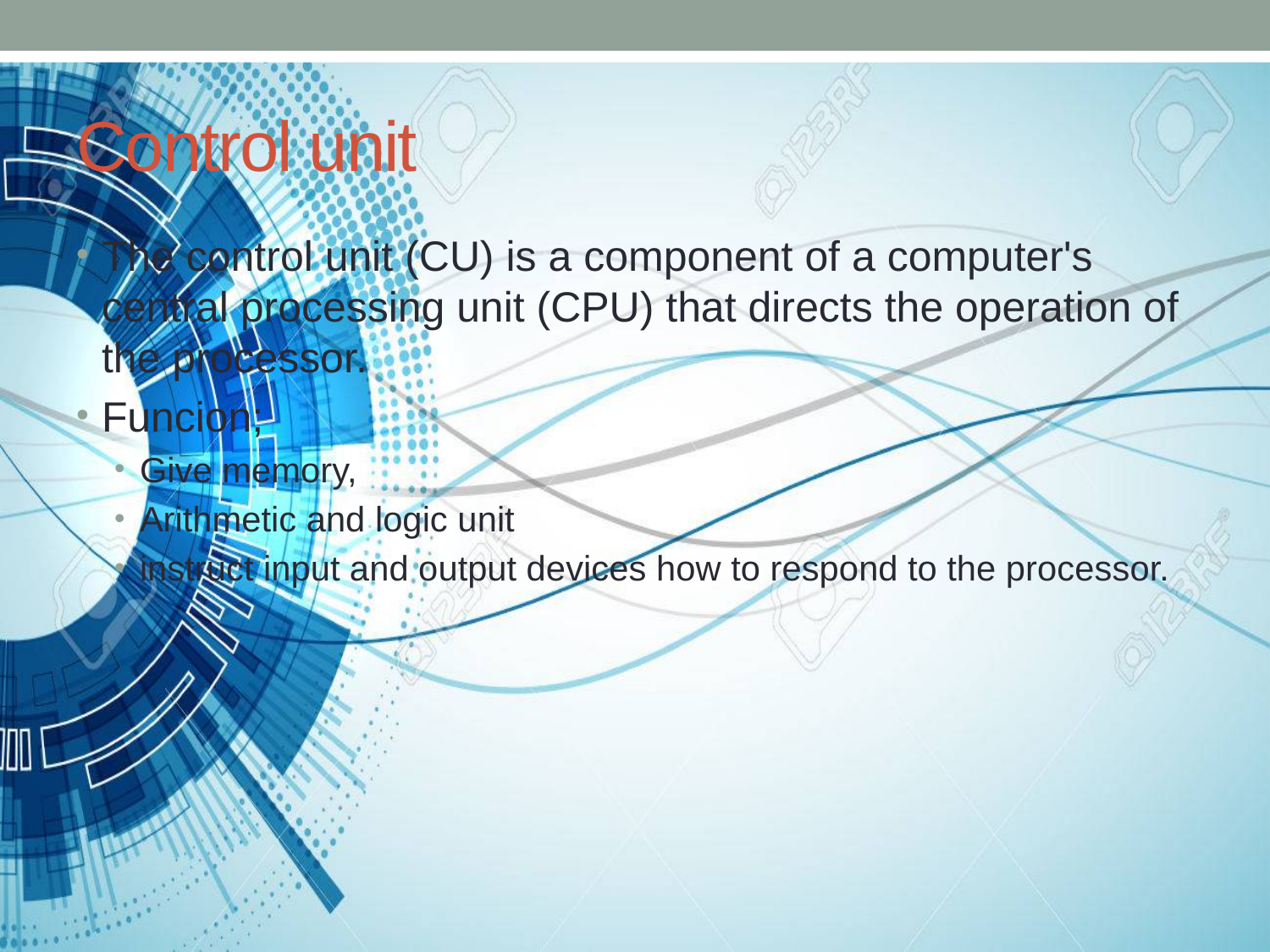

# Control unit
The control unit (CU) is a component of a computer's central processing unit (CPU) that directs the operation of the processor.
Funcion;
Give memory,
Arithmetic and logic unit
instruct input and output devices how to respond to the processor.